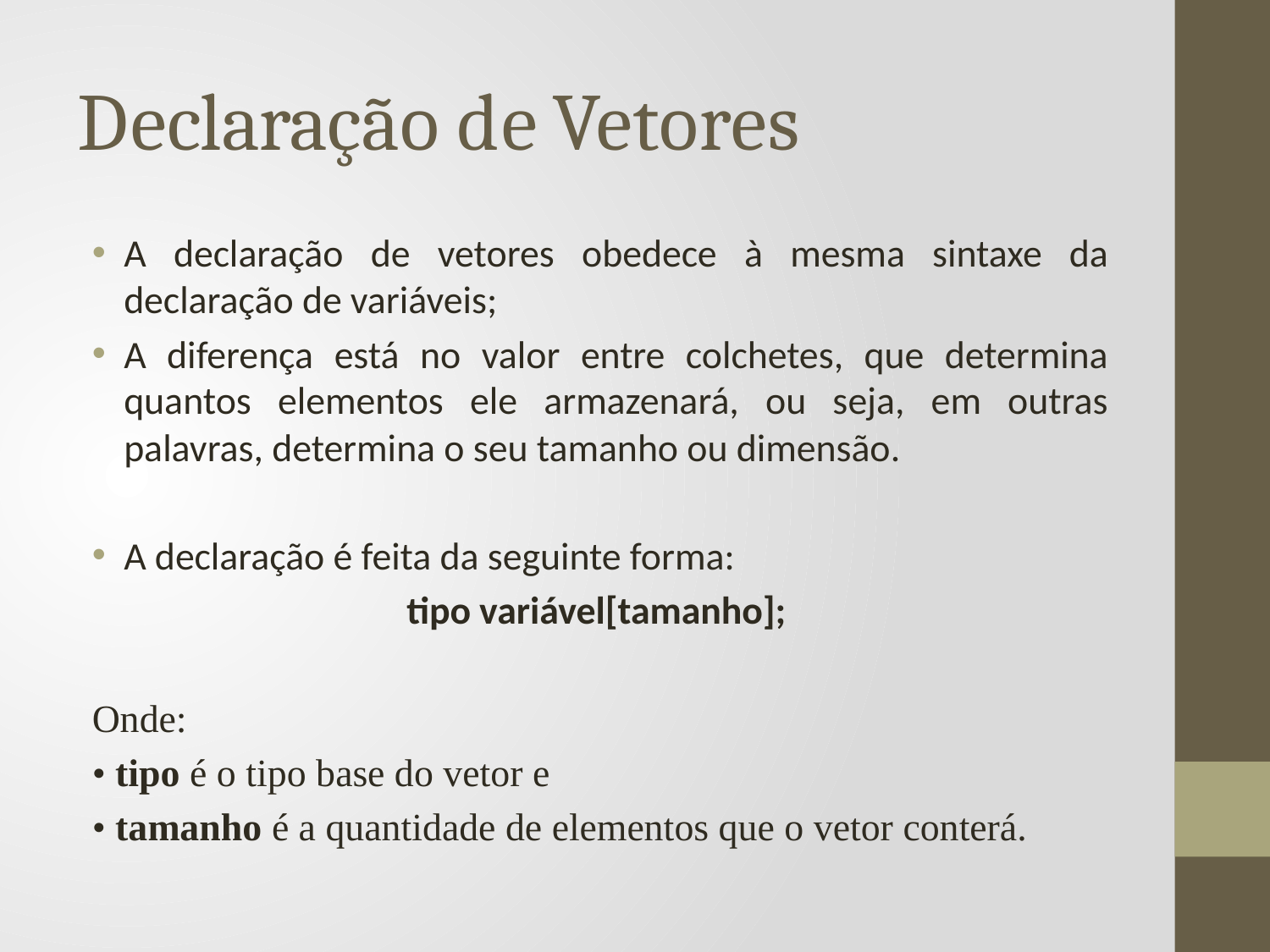

# Declaração de Vetores
A declaração de vetores obedece à mesma sintaxe da declaração de variáveis;
A diferença está no valor entre colchetes, que determina quantos elementos ele armazenará, ou seja, em outras palavras, determina o seu tamanho ou dimensão.

A declaração é feita da seguinte forma:
tipo variável[tamanho];

Onde:
• tipo é o tipo base do vetor e
• tamanho é a quantidade de elementos que o vetor conterá.